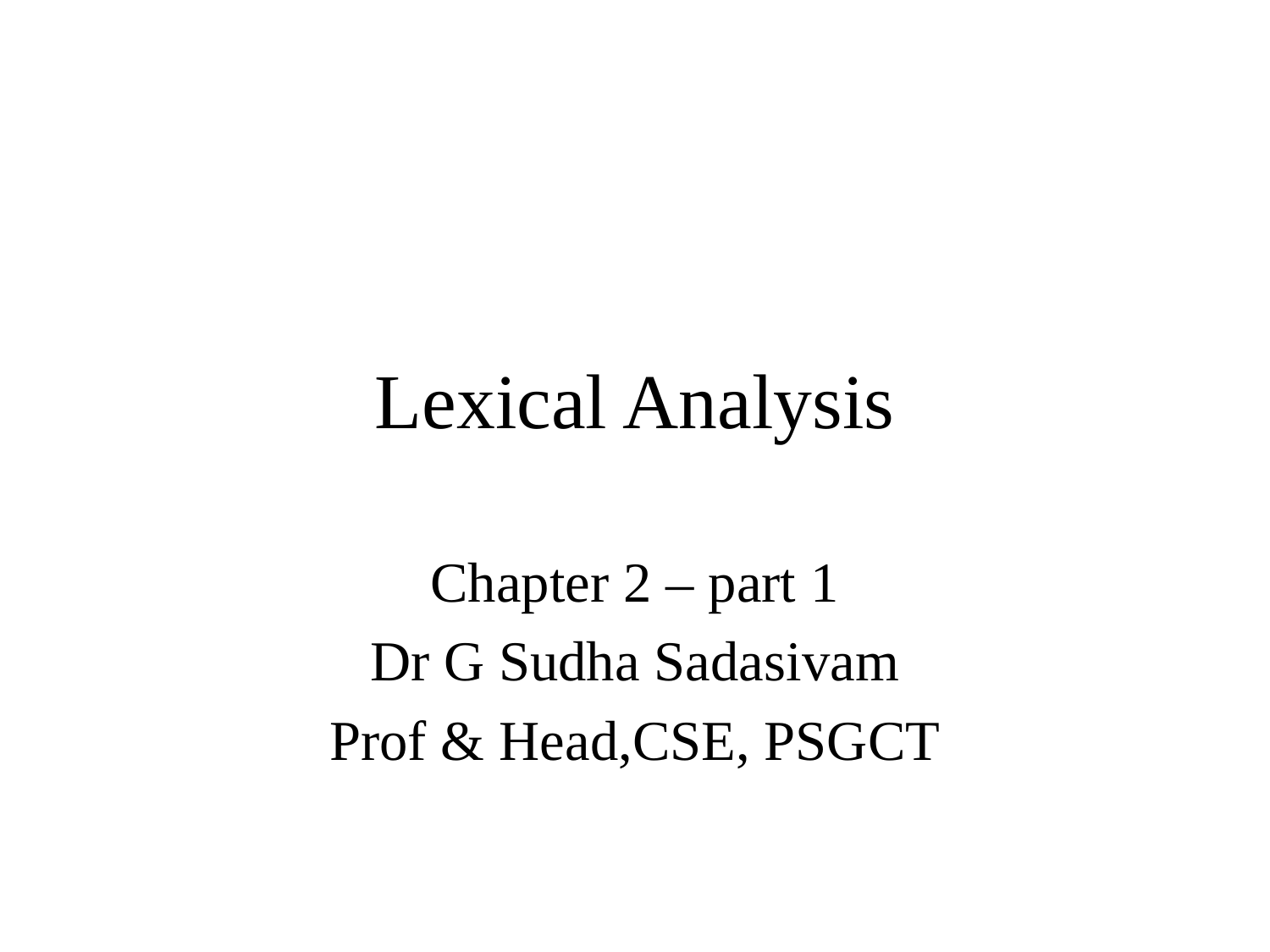

# Lexical Analysis
Chapter 2 – part 1
Dr G Sudha Sadasivam
Prof & Head,CSE, PSGCT